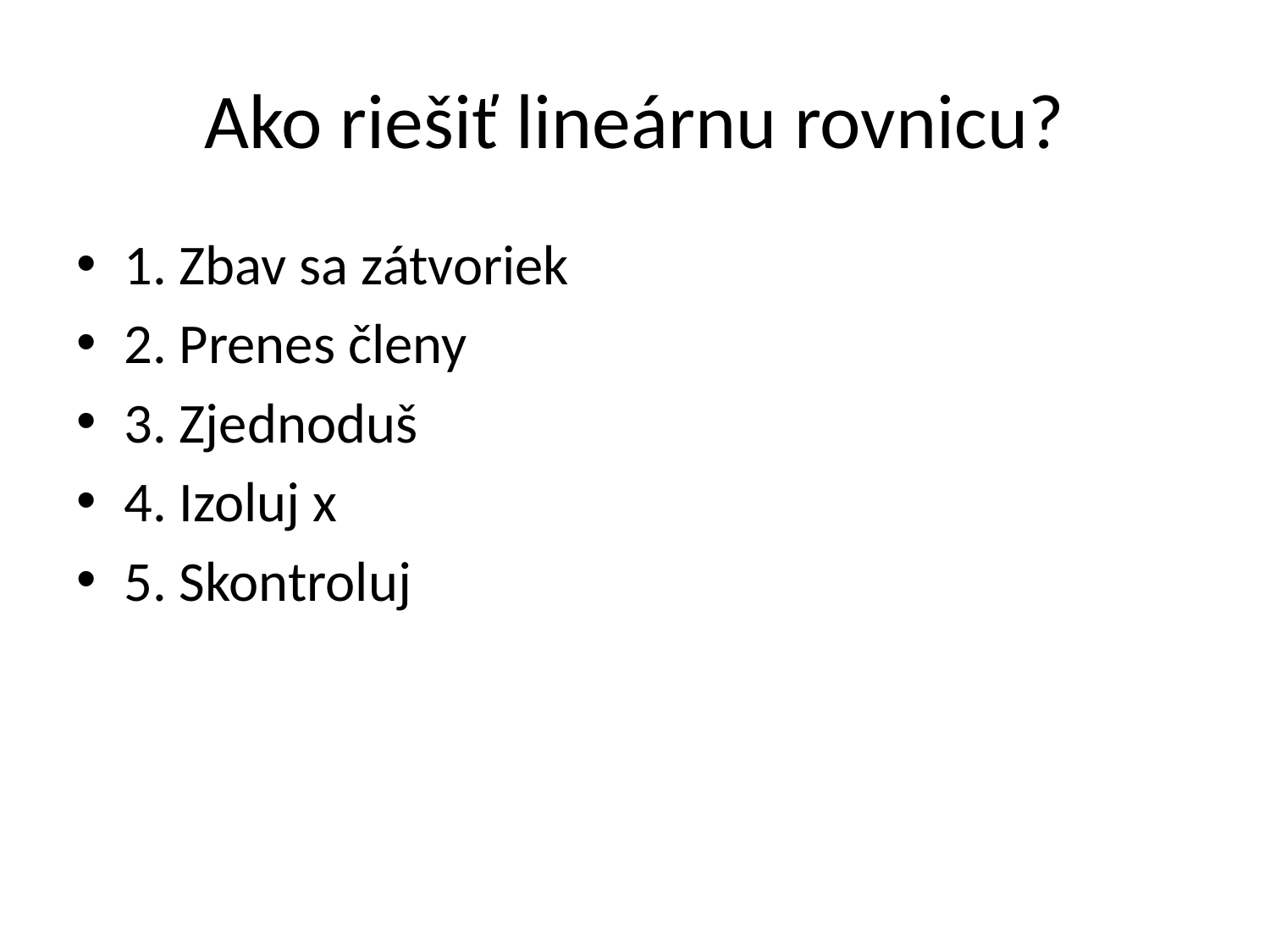

# Ako riešiť lineárnu rovnicu?
1. Zbav sa zátvoriek
2. Prenes členy
3. Zjednoduš
4. Izoluj x
5. Skontroluj